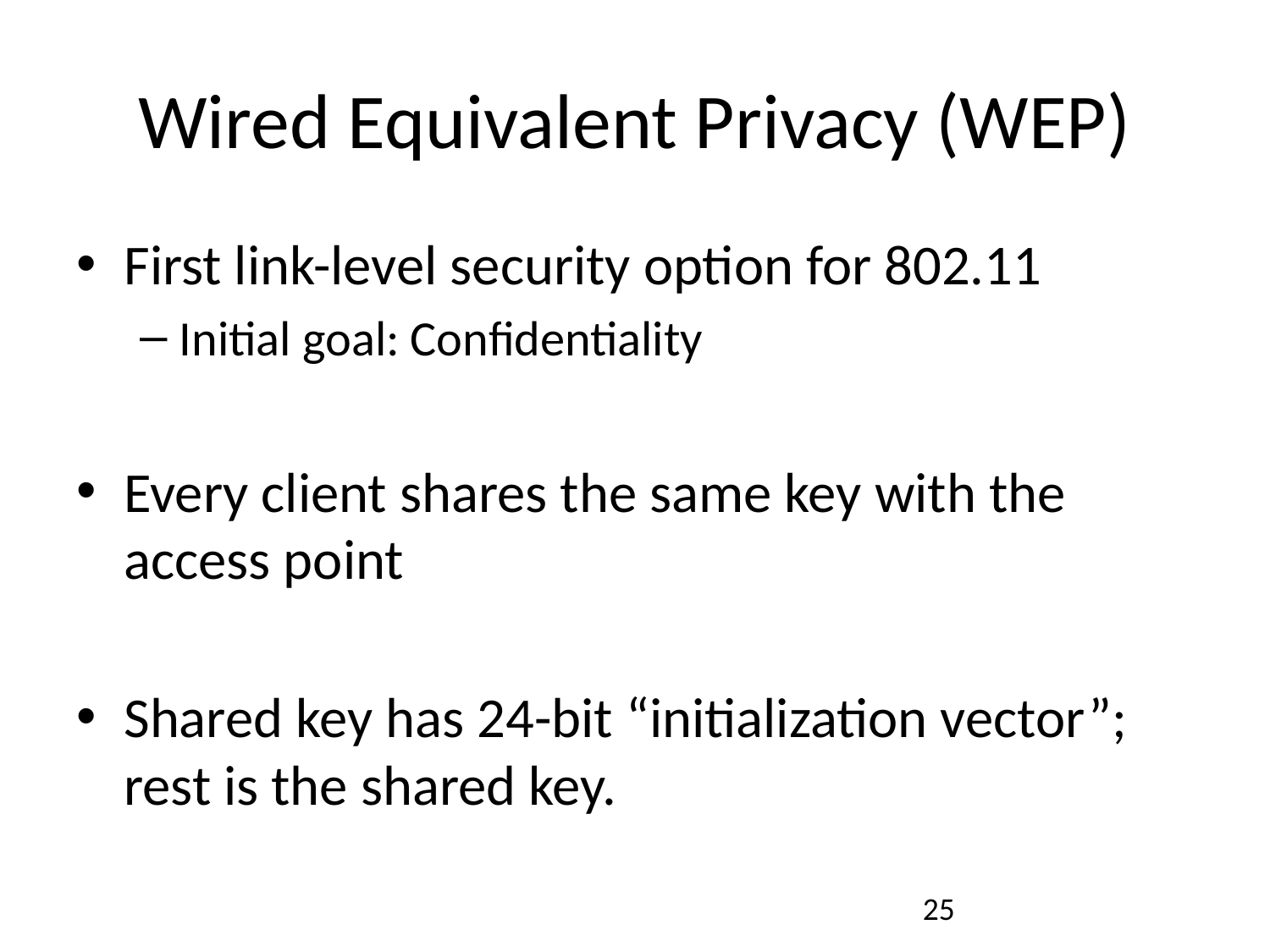

# Wired Equivalent Privacy (WEP)
First link-level security option for 802.11
Initial goal: Confidentiality

Every client shares the same key with the access point

Shared key has 24-bit “initialization vector”; rest is the shared key.
25